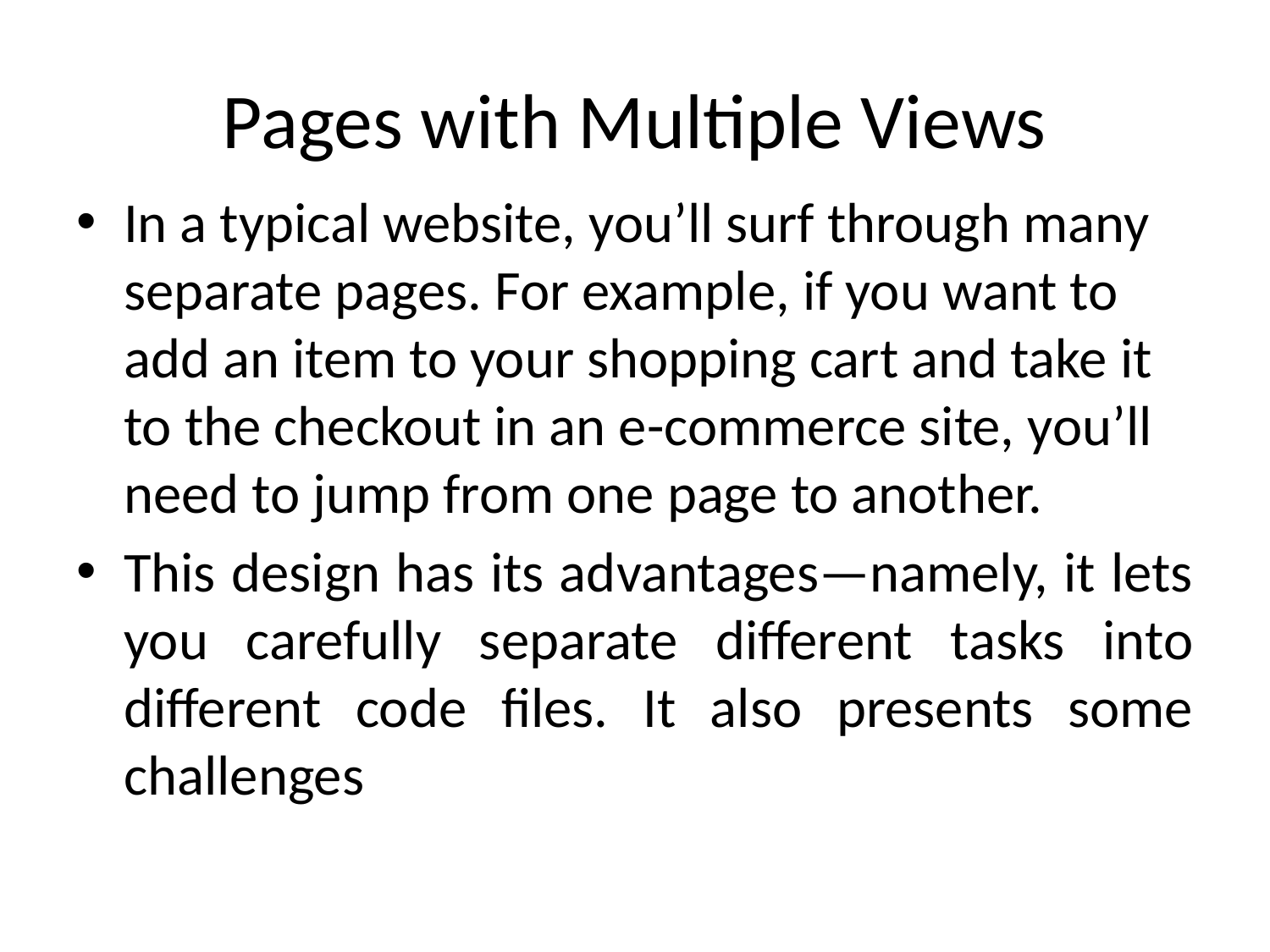

# Pages with Multiple Views
In a typical website, you’ll surf through many separate pages. For example, if you want to add an item to your shopping cart and take it to the checkout in an e-commerce site, you’ll need to jump from one page to another.
This design has its advantages—namely, it lets you carefully separate different tasks into different code files. It also presents some challenges